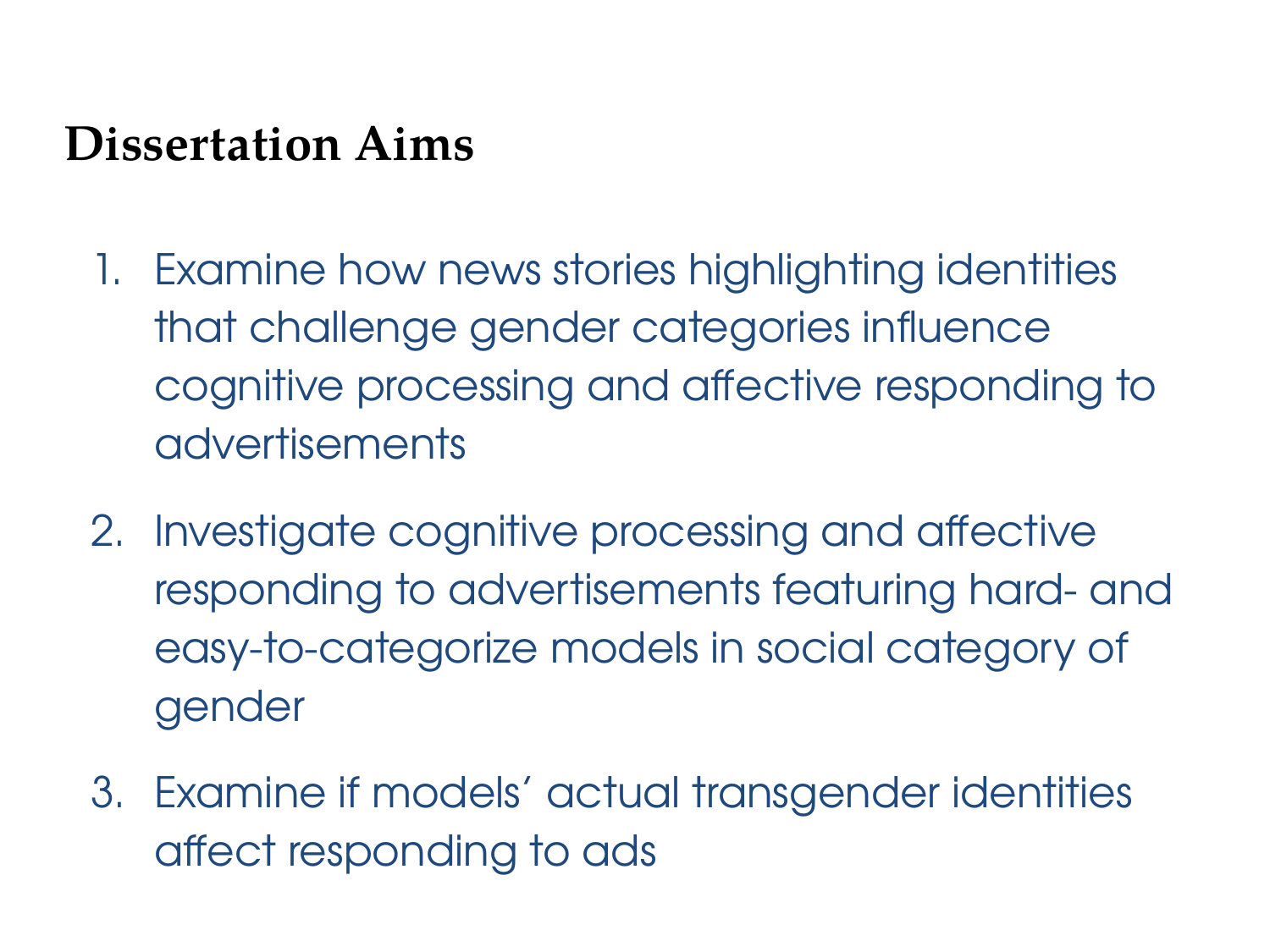

# Dissertation Aims
Examine how news stories highlighting identities that challenge gender categories influence cognitive processing and affective responding to advertisements
Investigate cognitive processing and affective responding to advertisements featuring hard- and easy-to-categorize models in social category of gender
Examine if models’ actual transgender identities affect responding to ads